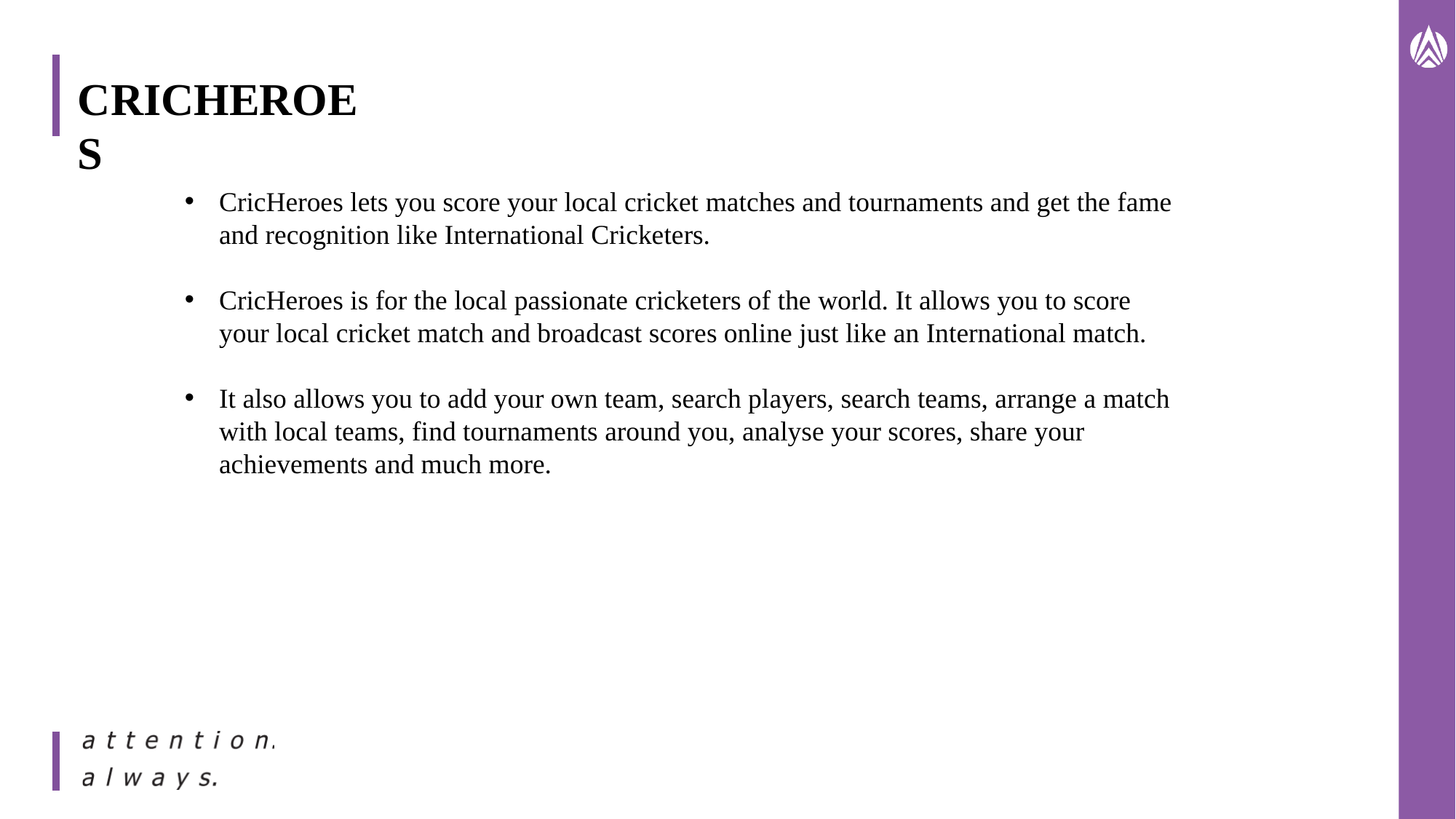

CRICHEROES
#
CricHeroes lets you score your local cricket matches and tournaments and get the fame and recognition like International Cricketers.

CricHeroes is for the local passionate cricketers of the world. It allows you to score your local cricket match and broadcast scores online just like an International match.

It also allows you to add your own team, search players, search teams, arrange a match with local teams, find tournaments around you, analyse your scores, share your achievements and much more.